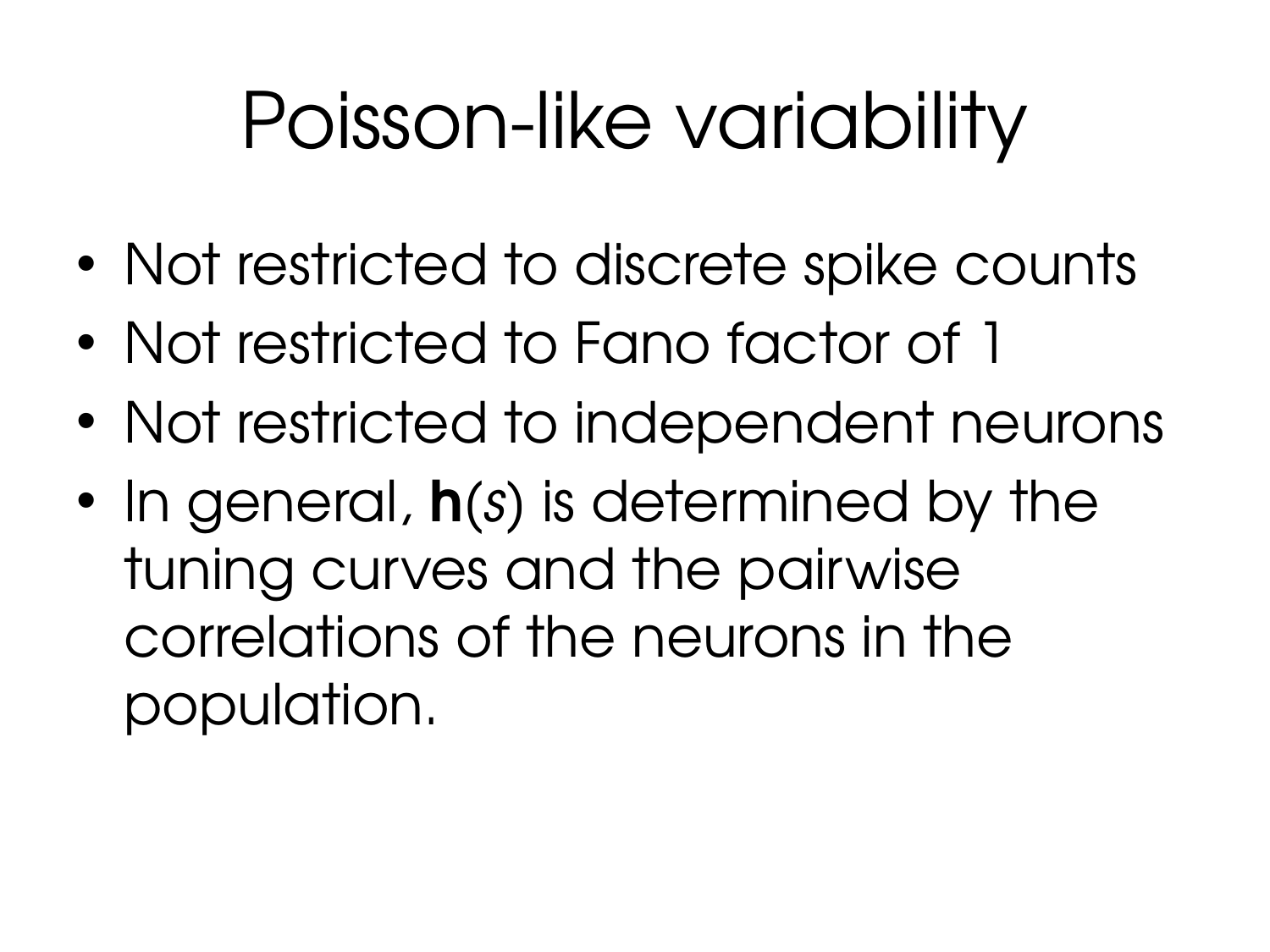

# Poisson-like variability
Not restricted to discrete spike counts
Not restricted to Fano factor of 1
Not restricted to independent neurons
In general, h(s) is determined by the tuning curves and the pairwise correlations of the neurons in the population.